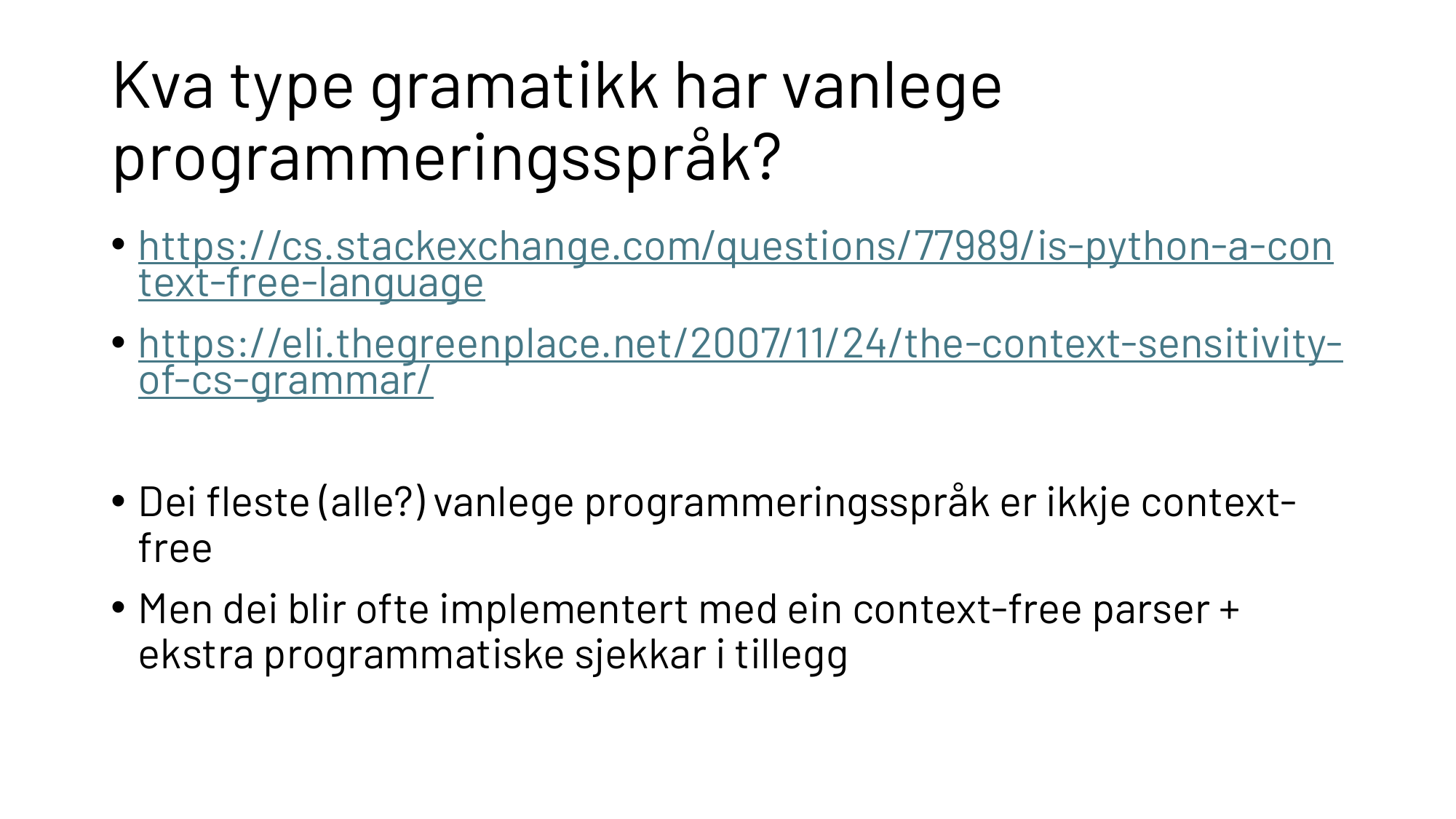

# Kva type gramatikk har vanlege programmeringsspråk?
https://cs.stackexchange.com/questions/77989/is-python-a-context-free-language
https://eli.thegreenplace.net/2007/11/24/the-context-sensitivity-of-cs-grammar/

Dei fleste (alle?) vanlege programmeringsspråk er ikkje context-free
Men dei blir ofte implementert med ein context-free parser + ekstra programmatiske sjekkar i tillegg